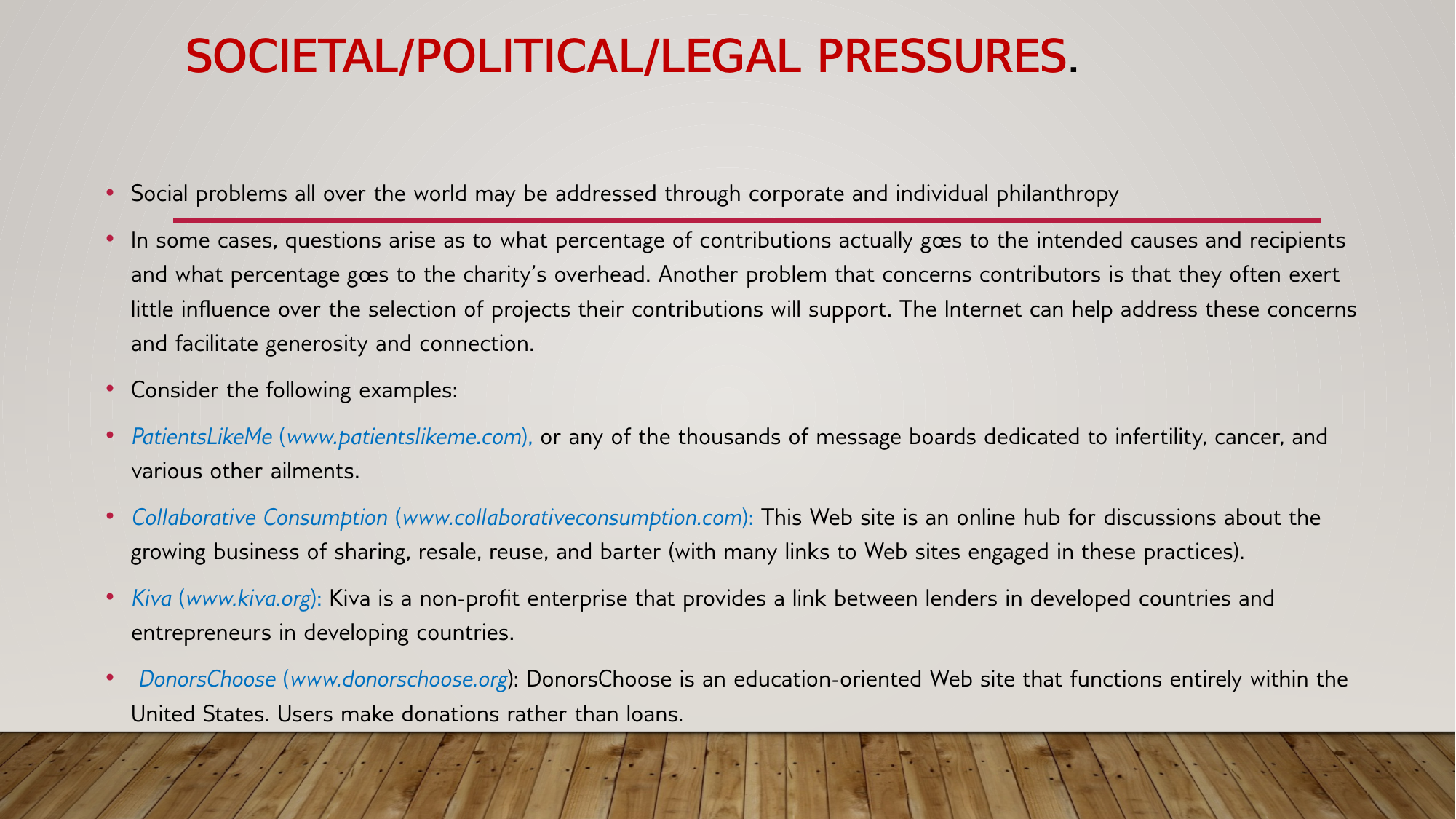

# Societal/Political/Legal Pressures.
Social problems all over the world may be addressed through corporate and individual philanthropy
In some cases, questions arise as to what percentage of contributions actually goes to the intended causes and recipients and what percentage goes to the charity’s overhead. Another problem that concerns contributors is that they often exert little influence over the selection of projects their contributions will support. The Internet can help address these concerns and facilitate generosity and connection.
Consider the following examples:
PatientsLikeMe (www.patientslikeme.com), or any of the thousands of message boards dedicated to infertility, cancer, and various other ailments.
Collaborative Consumption (www.collaborativeconsumption.com): This Web site is an online hub for discussions about the growing business of sharing, resale, reuse, and barter (with many links to Web sites engaged in these practices).
Kiva (www.kiva.org): Kiva is a non-profit enterprise that provides a link between lenders in developed countries and entrepreneurs in developing countries.
 DonorsChoose (www.donorschoose.org): DonorsChoose is an education-oriented Web site that functions entirely within the United States. Users make donations rather than loans.